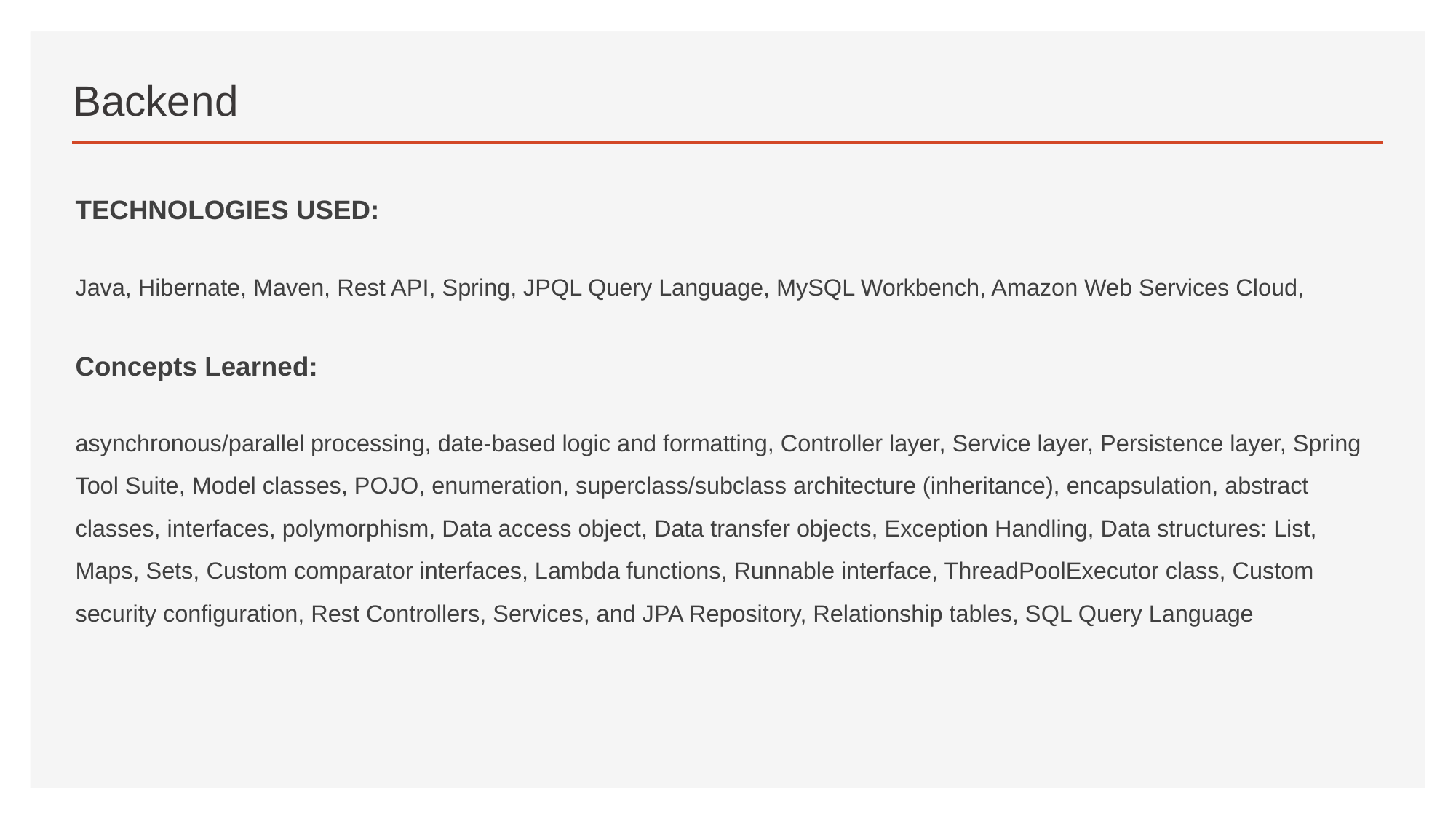

# Backend
TECHNOLOGIES USED:
Java, Hibernate, Maven, Rest API, Spring, JPQL Query Language, MySQL Workbench, Amazon Web Services Cloud,
Concepts Learned:
asynchronous/parallel processing, date-based logic and formatting, Controller layer, Service layer, Persistence layer, Spring Tool Suite, Model classes, POJO, enumeration, superclass/subclass architecture (inheritance), encapsulation, abstract classes, interfaces, polymorphism, Data access object, Data transfer objects, Exception Handling, Data structures: List, Maps, Sets, Custom comparator interfaces, Lambda functions, Runnable interface, ThreadPoolExecutor class, Custom security configuration, Rest Controllers, Services, and JPA Repository, Relationship tables, SQL Query Language